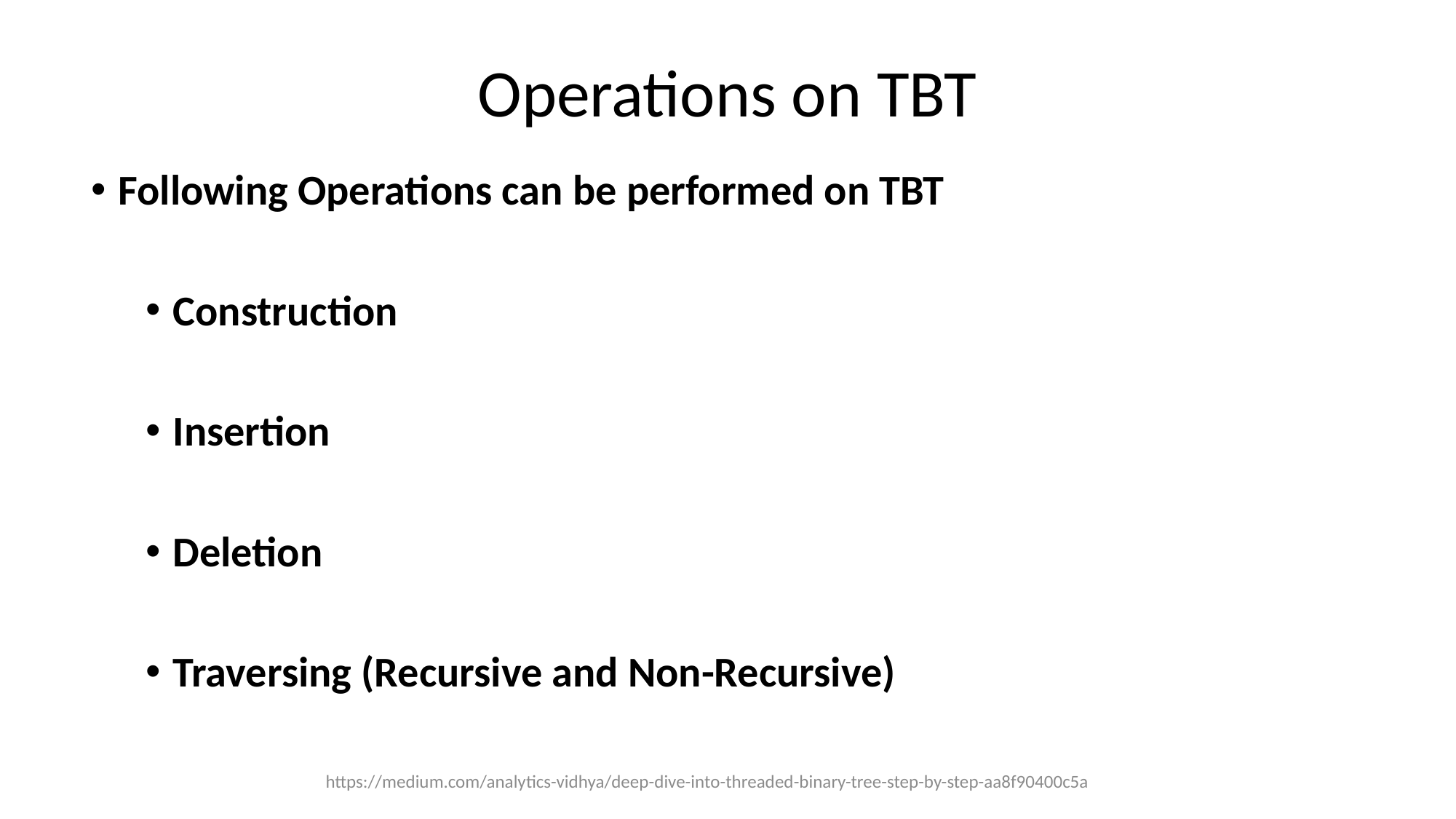

# Operations on TBT
Following Operations can be performed on TBT

Construction

Insertion

Deletion

Traversing (Recursive and Non-Recursive)
https://medium.com/analytics-vidhya/deep-dive-into-threaded-binary-tree-step-by-step-aa8f90400c5a